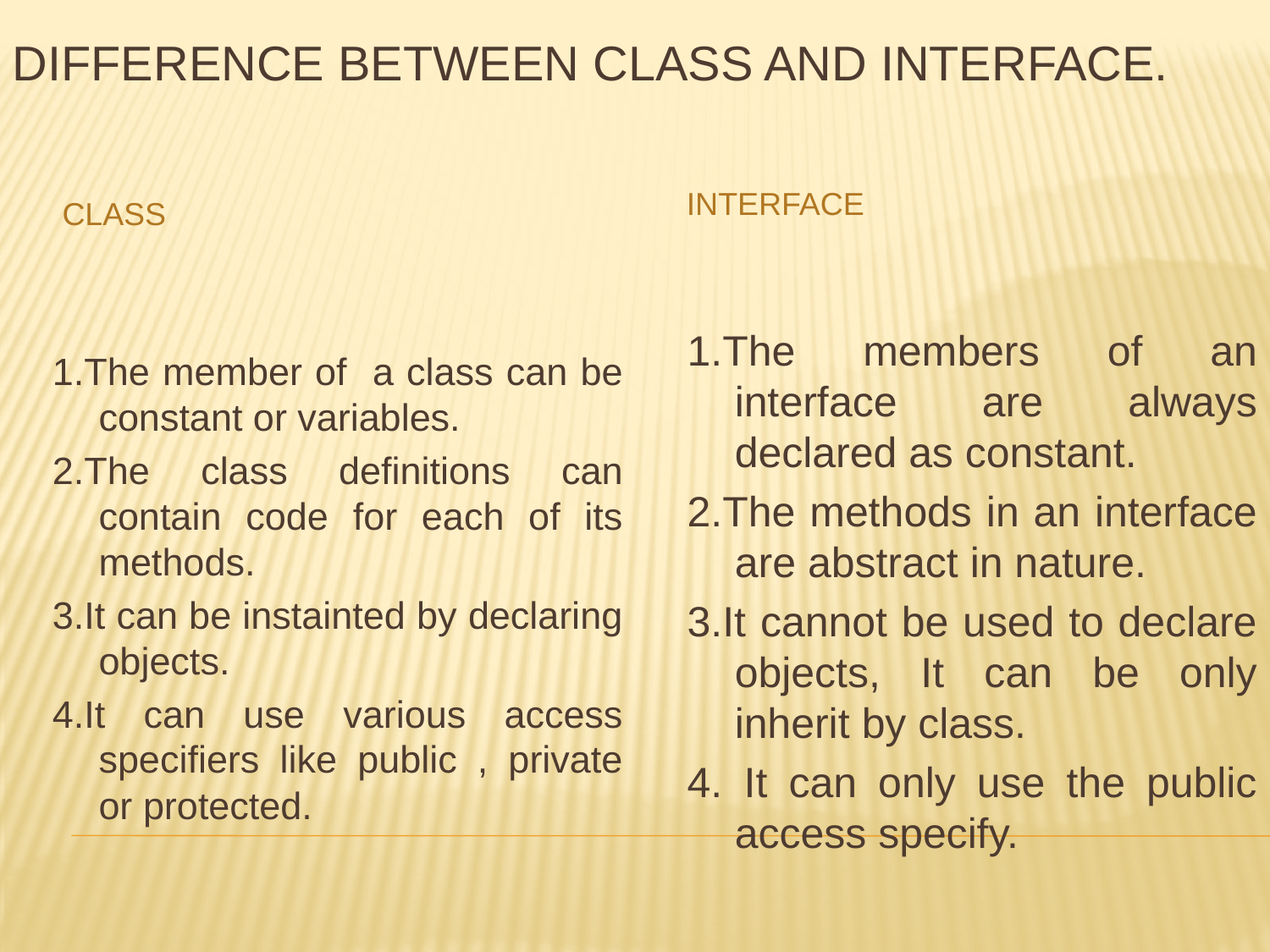

# Difference between class and interface.
INTERFACE
CLASS

1.The member of  a class can be constant or variables.
2.The class definitions can contain code for each of its methods.
3.It can be instainted by declaring objects.
4.It can use various access specifiers like public , private or protected.
1.The members of an interface are always declared as constant.
2.The methods in an interface are abstract in nature.
3.It cannot be used to declare objects, It can be only inherit by class.
4. It can only use the public access specify.